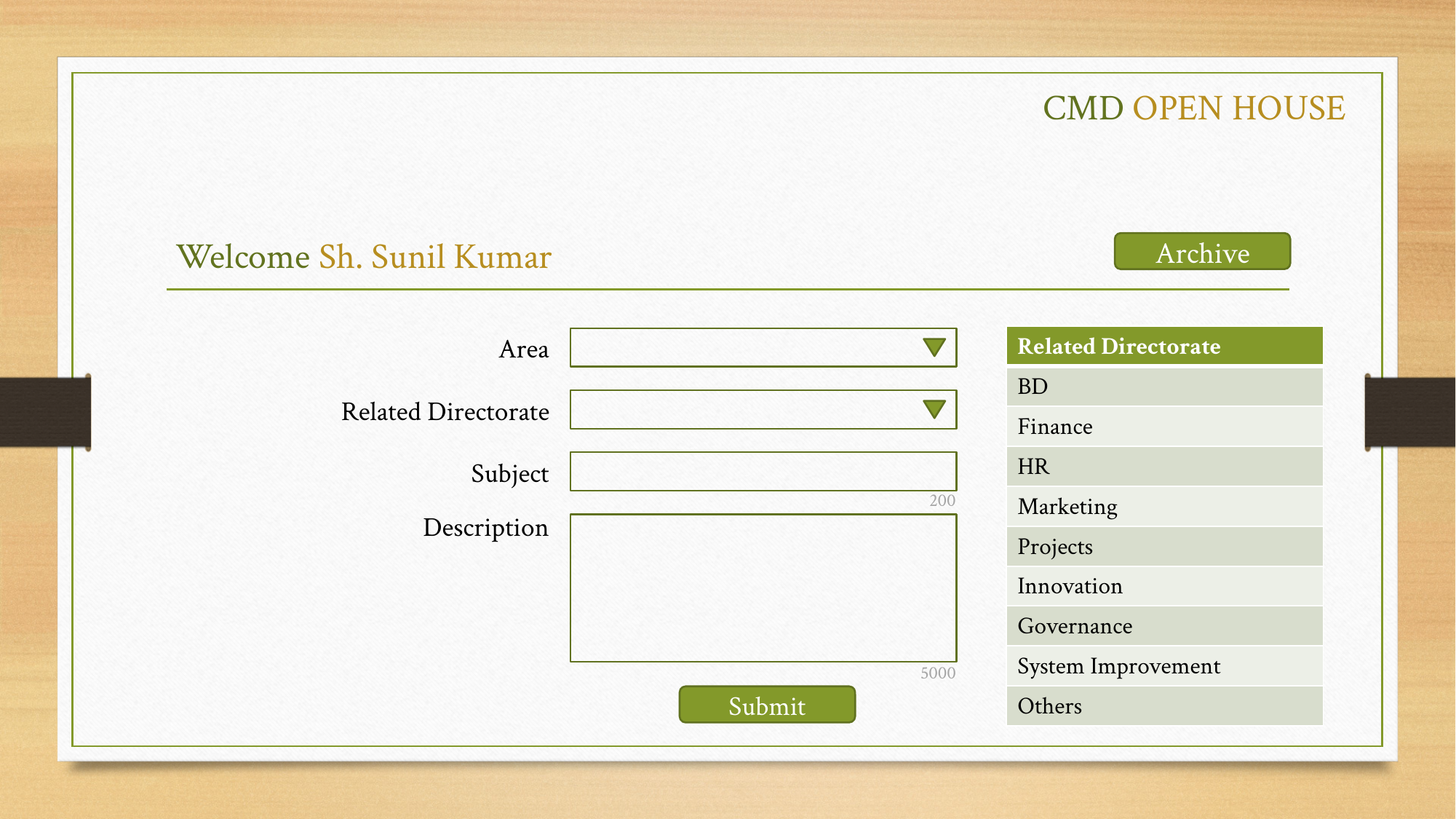

CMD OPEN HOUSE
Welcome Sh. Sunil Kumar
Archive
Area
| Area |
| --- |
| Policy |
| Strategy |
| R&D |
| New Initiative |
| Upgradation |
| Innovation |
| Governance |
| System Improvement |
| Others |
| Related Directorate |
| --- |
| BD |
| Finance |
| HR |
| Marketing |
| Projects |

Related Directorate

Subject

200
Description

5000
Submit